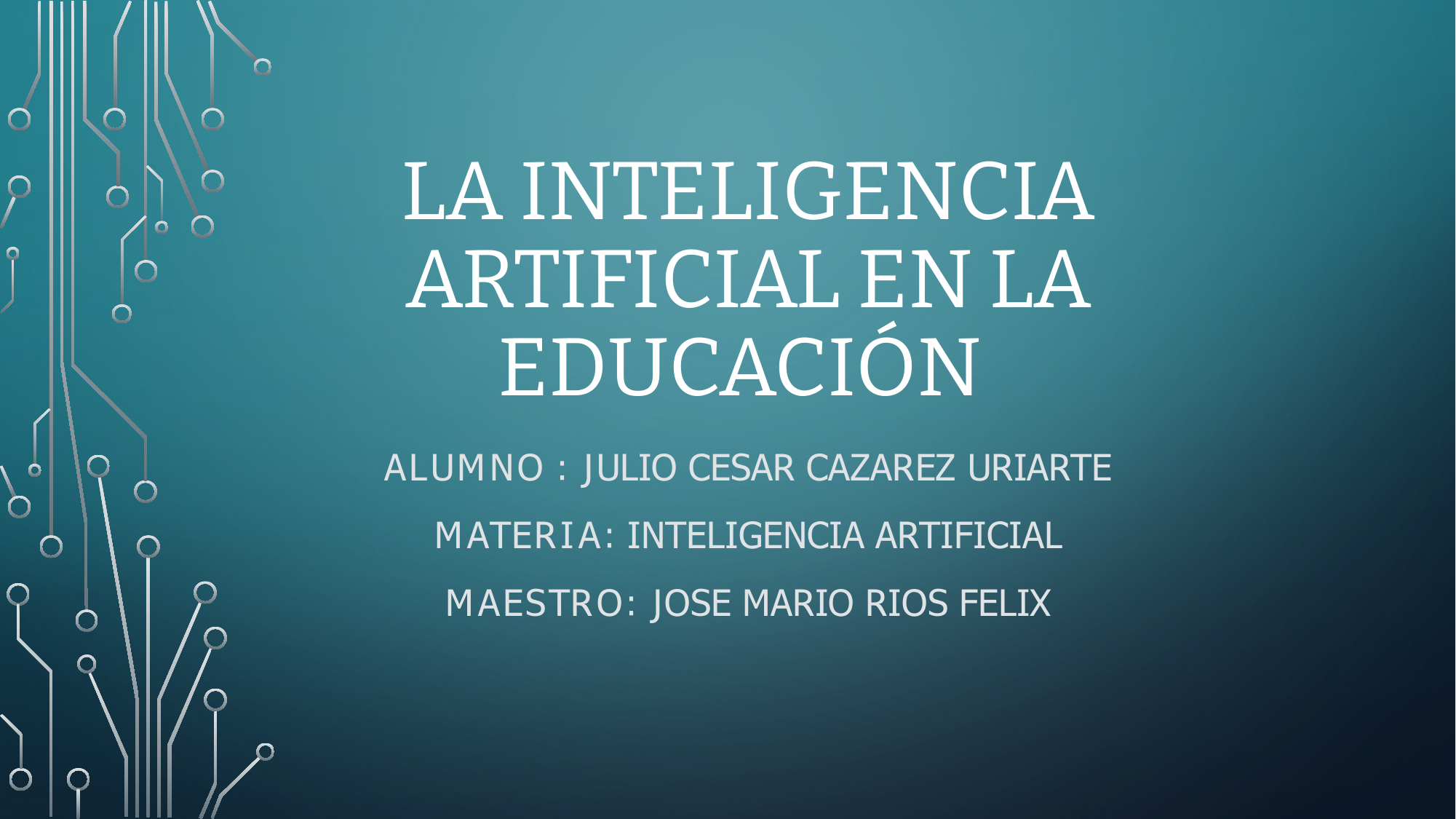

# La inteligencia artificial en la educación
Alumno : JULio Cesar Cazarez Uriarte
Materia: Inteligencia artificial
Maestro: JOSE MARIO RIOS FELIX